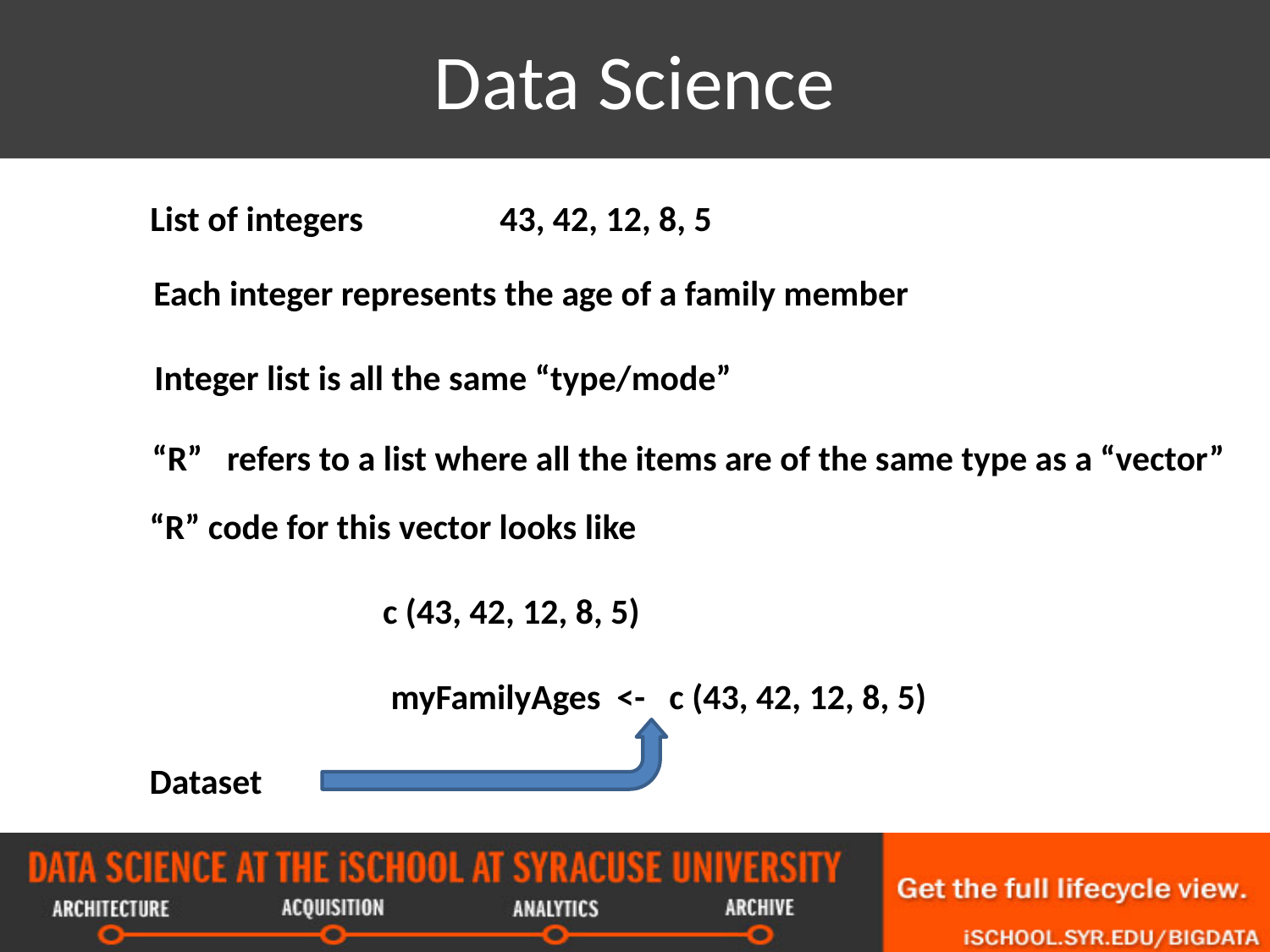

# Data Science
List of integers                 43, 42, 12, 8, 5

Each integer represents the age of a family member
Integer list is all the same “type/mode”
“R”   refers to a list where all the items are of the same type as a “vector”
“R” code for this vector looks like

                             c (43, 42, 12, 8, 5)

                              myFamilyAges  <-   c (43, 42, 12, 8, 5)

Dataset